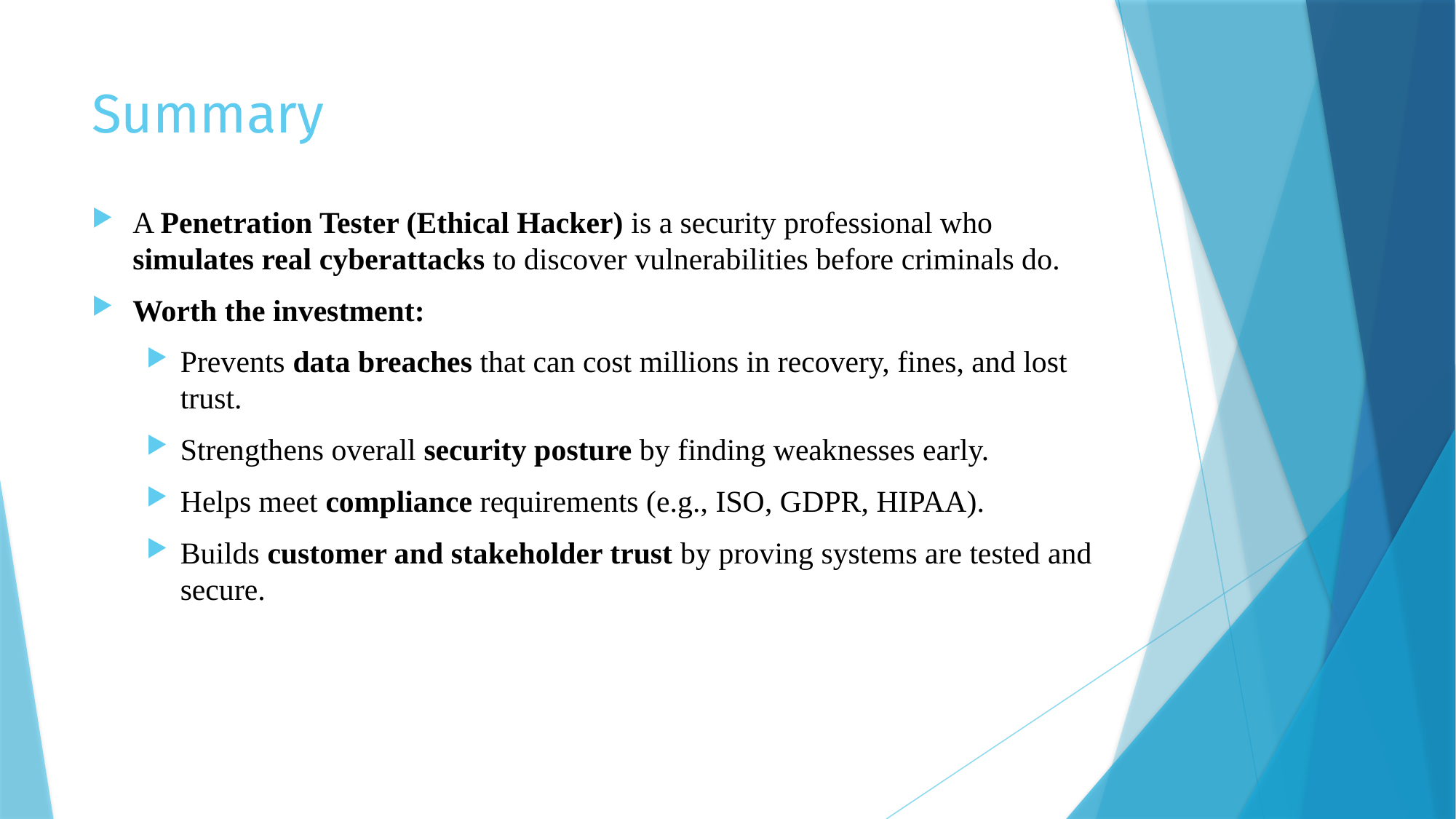

# Summary
A Penetration Tester (Ethical Hacker) is a security professional who simulates real cyberattacks to discover vulnerabilities before criminals do.
Worth the investment:
Prevents data breaches that can cost millions in recovery, fines, and lost trust.
Strengthens overall security posture by finding weaknesses early.
Helps meet compliance requirements (e.g., ISO, GDPR, HIPAA).
Builds customer and stakeholder trust by proving systems are tested and secure.